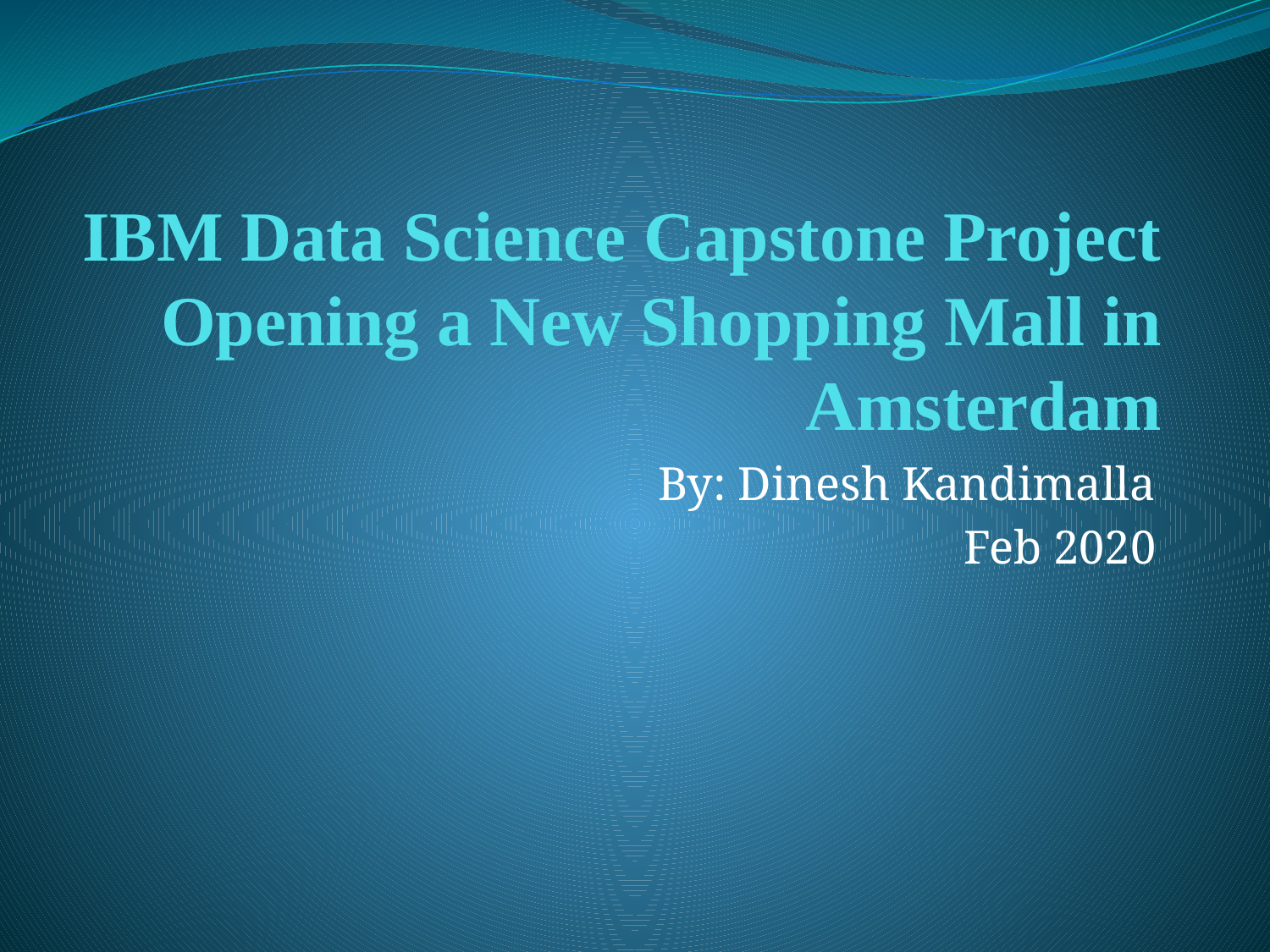

# IBM Data Science Capstone Project Opening a New Shopping Mall in Amsterdam
By: Dinesh Kandimalla
Feb 2020